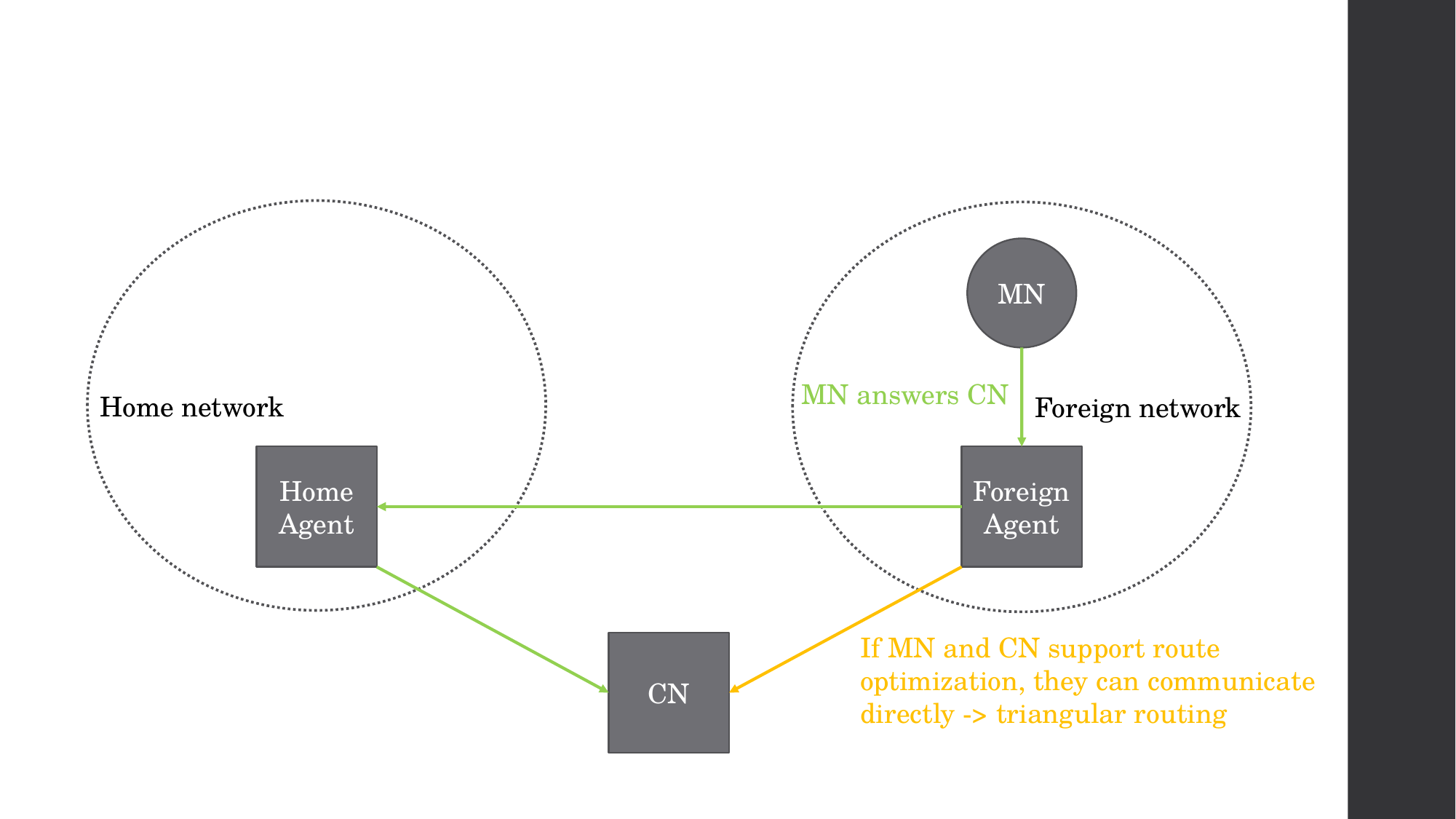

#

MN
MN answers CN
Home network
Foreign network
Home Agent
Foreign Agent
If MN and CN support route optimization, they can communicate directly -> triangular routing
CN